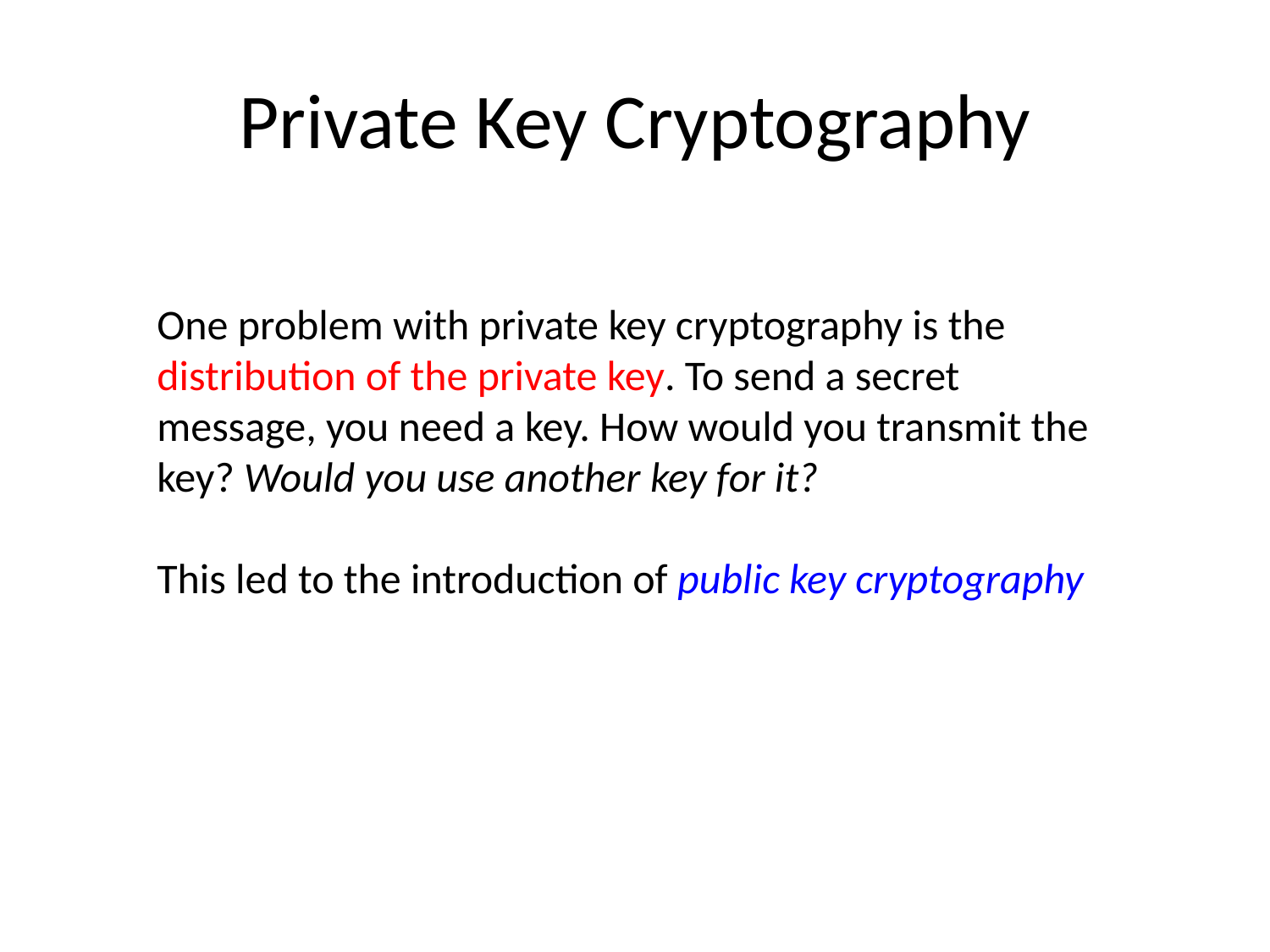

# Private Key Cryptography
One problem with private key cryptography is the distribution of the private key. To send a secret message, you need a key. How would you transmit the key? Would you use another key for it?

This led to the introduction of public key cryptography